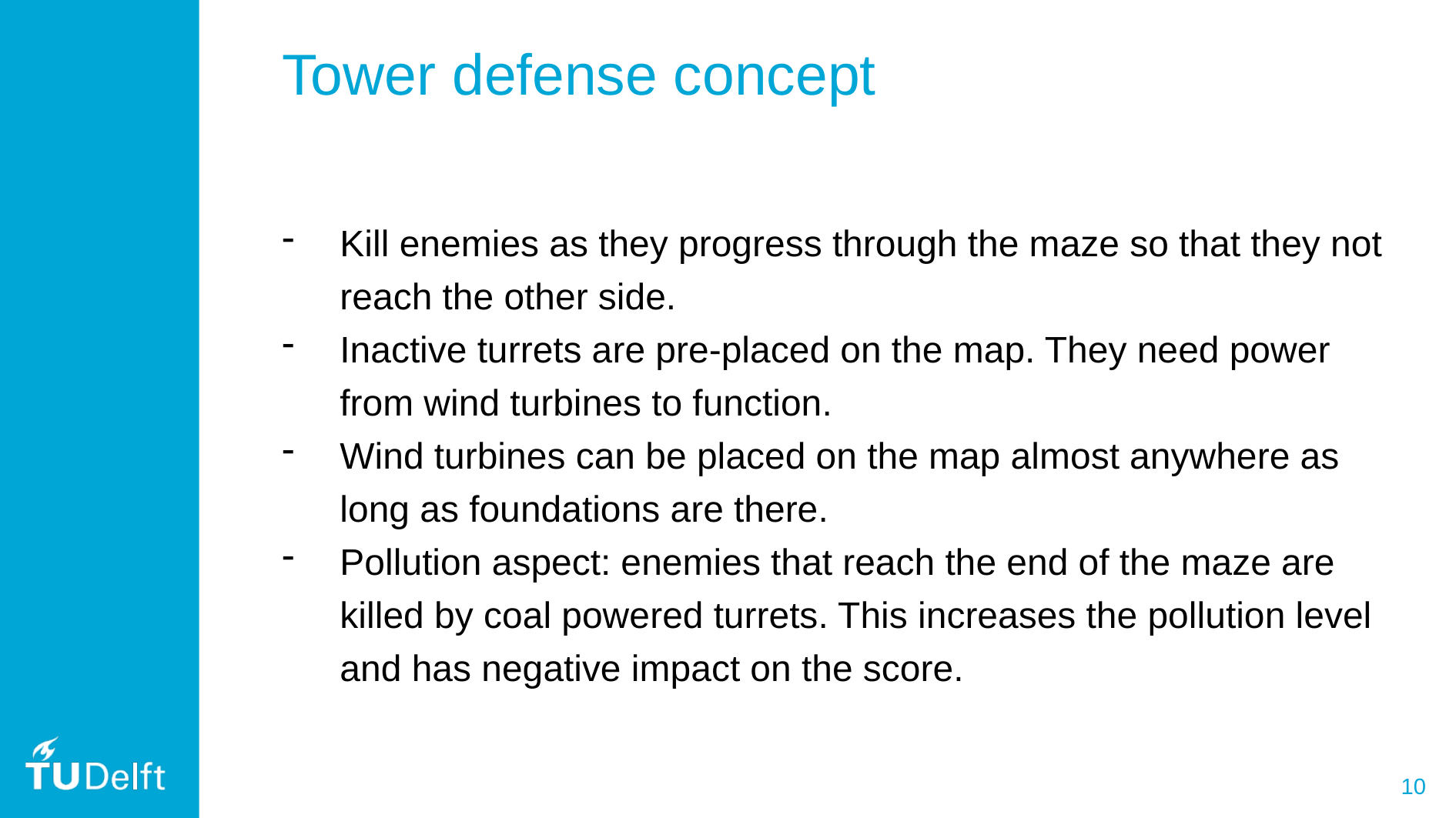

Tower defense concept
Kill enemies as they progress through the maze so that they not reach the other side.
Inactive turrets are pre-placed on the map. They need power from wind turbines to function.
Wind turbines can be placed on the map almost anywhere as long as foundations are there.
Pollution aspect: enemies that reach the end of the maze are killed by coal powered turrets. This increases the pollution level and has negative impact on the score.